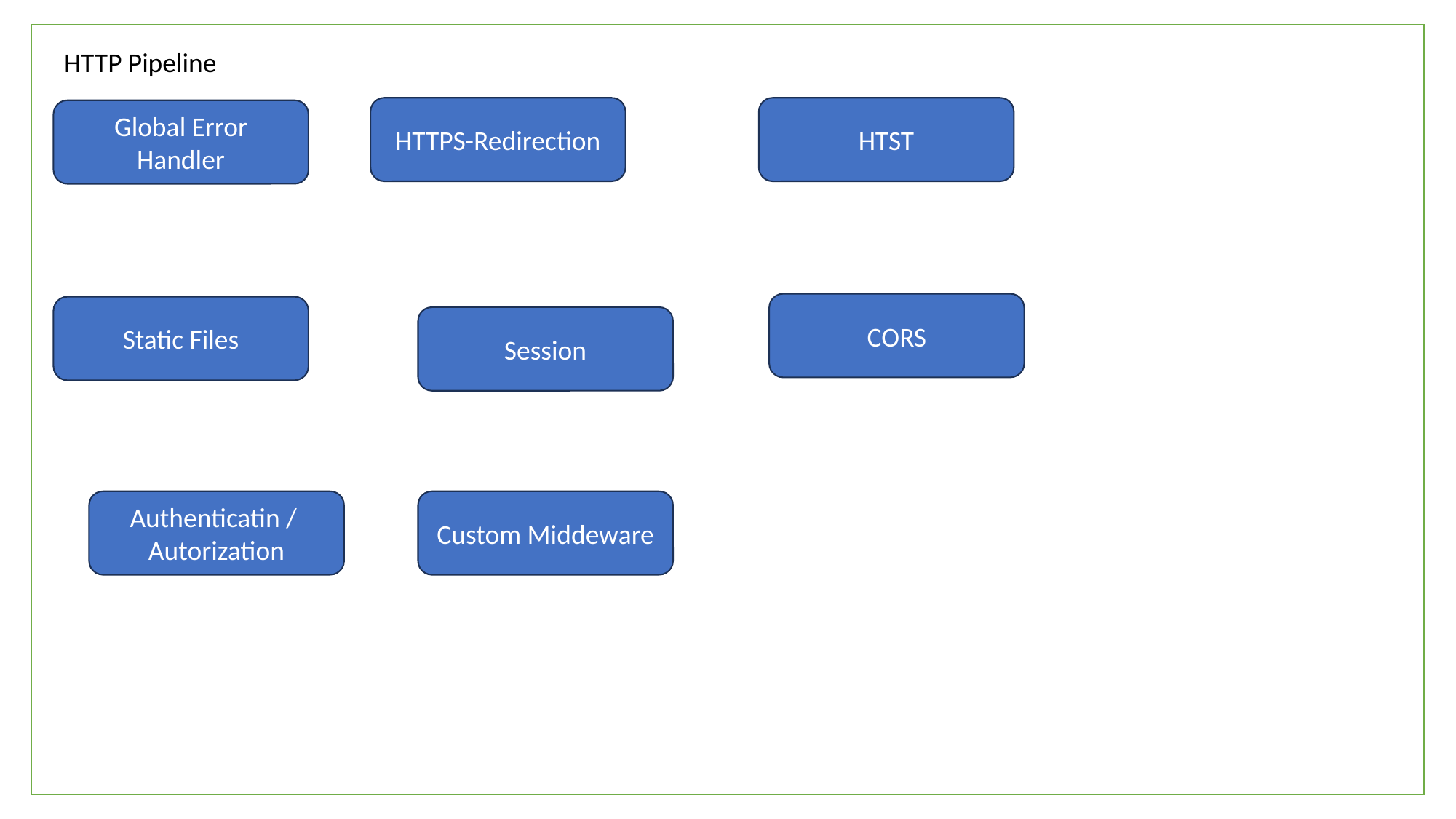

HTTP Pipeline
HTTPS-Redirection
HTST
Global Error Handler
CORS
Static Files
Session
Authenticatin /  Autorization
Custom Middeware